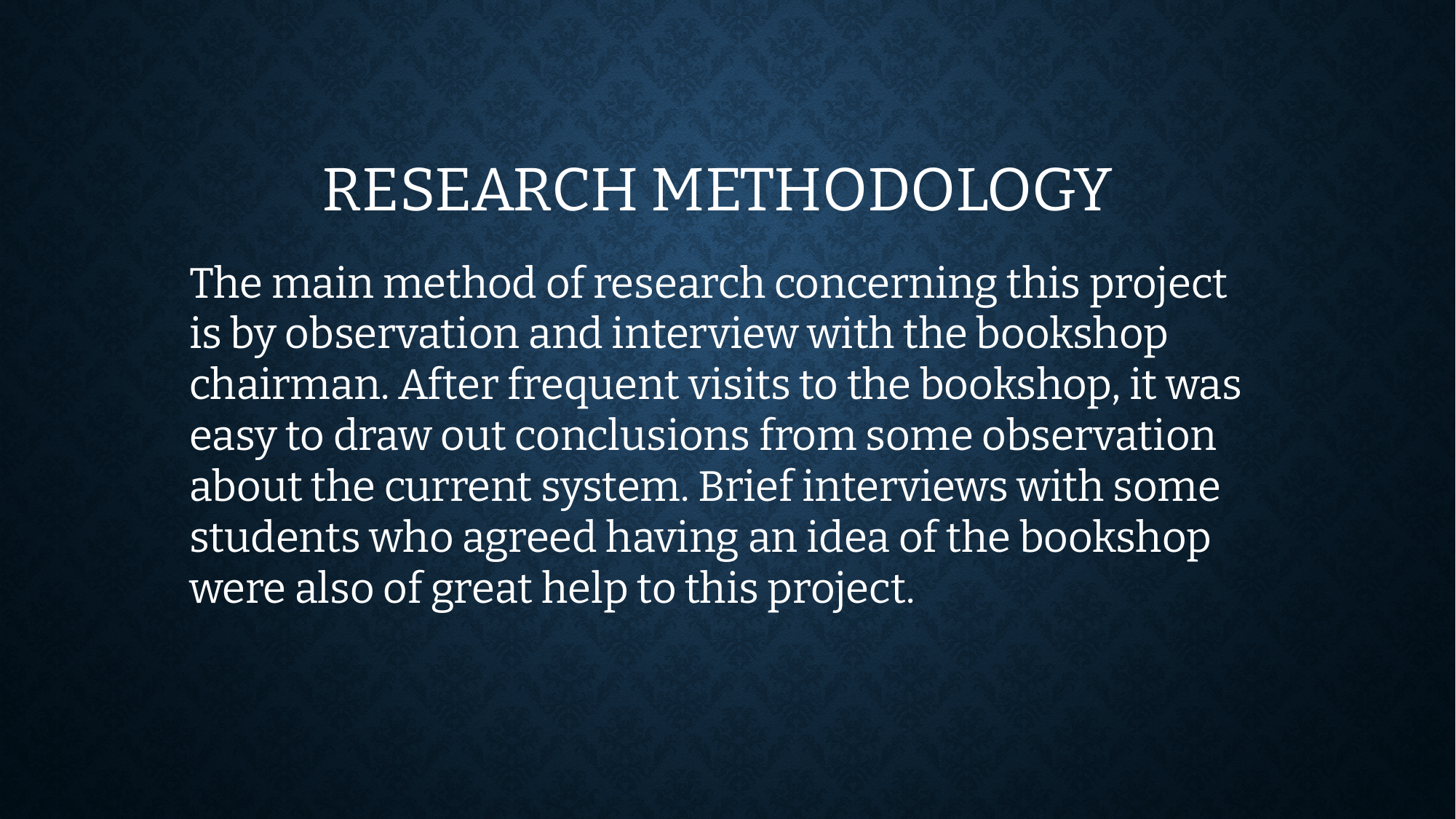

RESEARCH METHODOLOGY

The main method of research concerning this project is by observation and interview with the bookshop chairman. After frequent visits to the bookshop, it was easy to draw out conclusions from some observation about the current system. Brief interviews with some students who agreed having an idea of the bookshop were also of great help to this project.